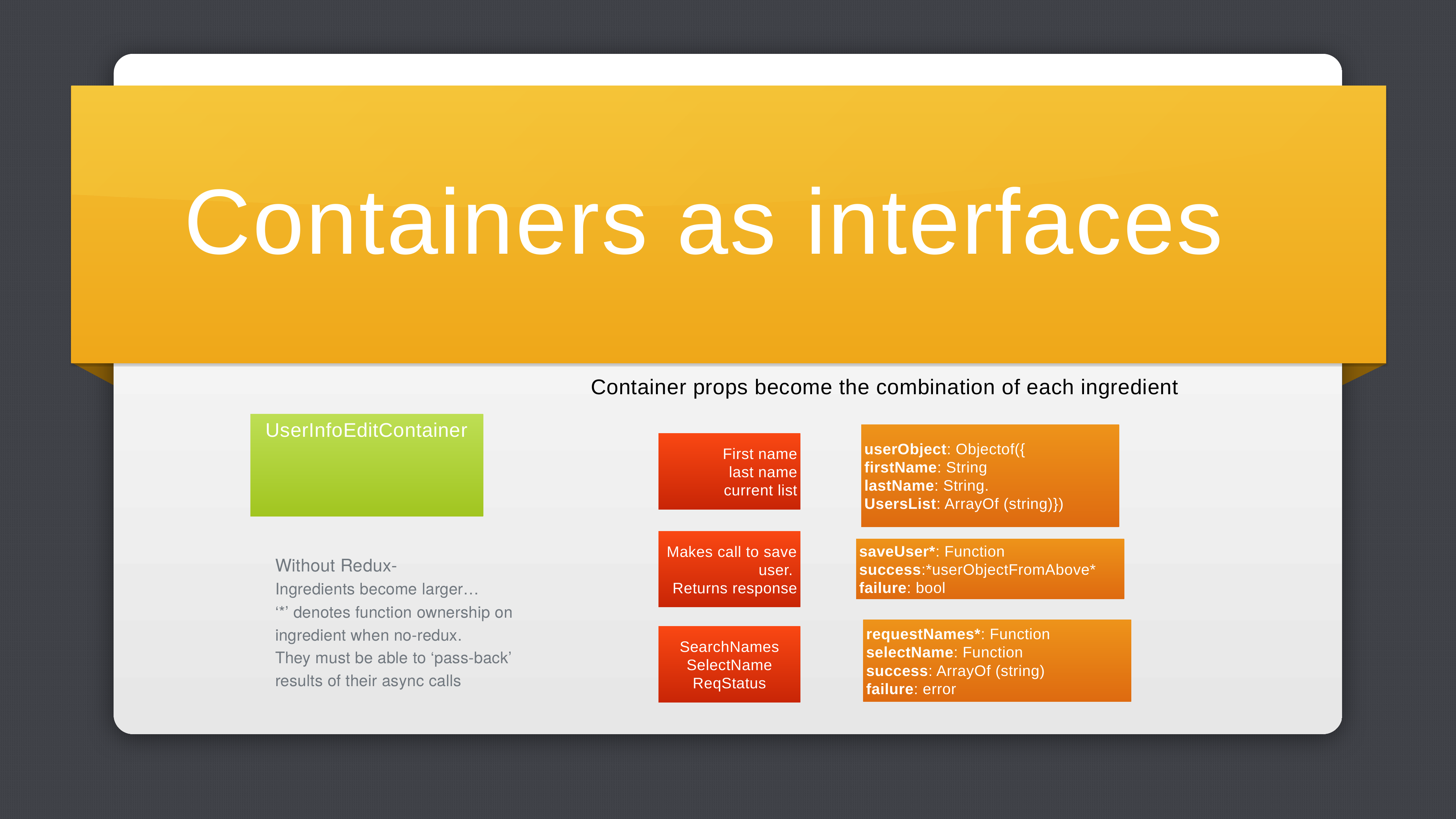

# Containers as interfaces
Container props become the combination of each ingredient
UserInfoEditContainer
userObject: Objectof({
firstName: String
lastName: String.
UsersList: ArrayOf (string)})
First name
last name
current list
Makes call to save user.
Returns response
saveUser*: Function
success:*userObjectFromAbove*
failure: bool
Without Redux-
Ingredients become larger…
‘*’ denotes function ownership on ingredient when no-redux.
They must be able to ‘pass-back’ results of their async calls
requestNames*: Function
selectName: Function
success: ArrayOf (string)
failure: error
SearchNames
SelectName
ReqStatus